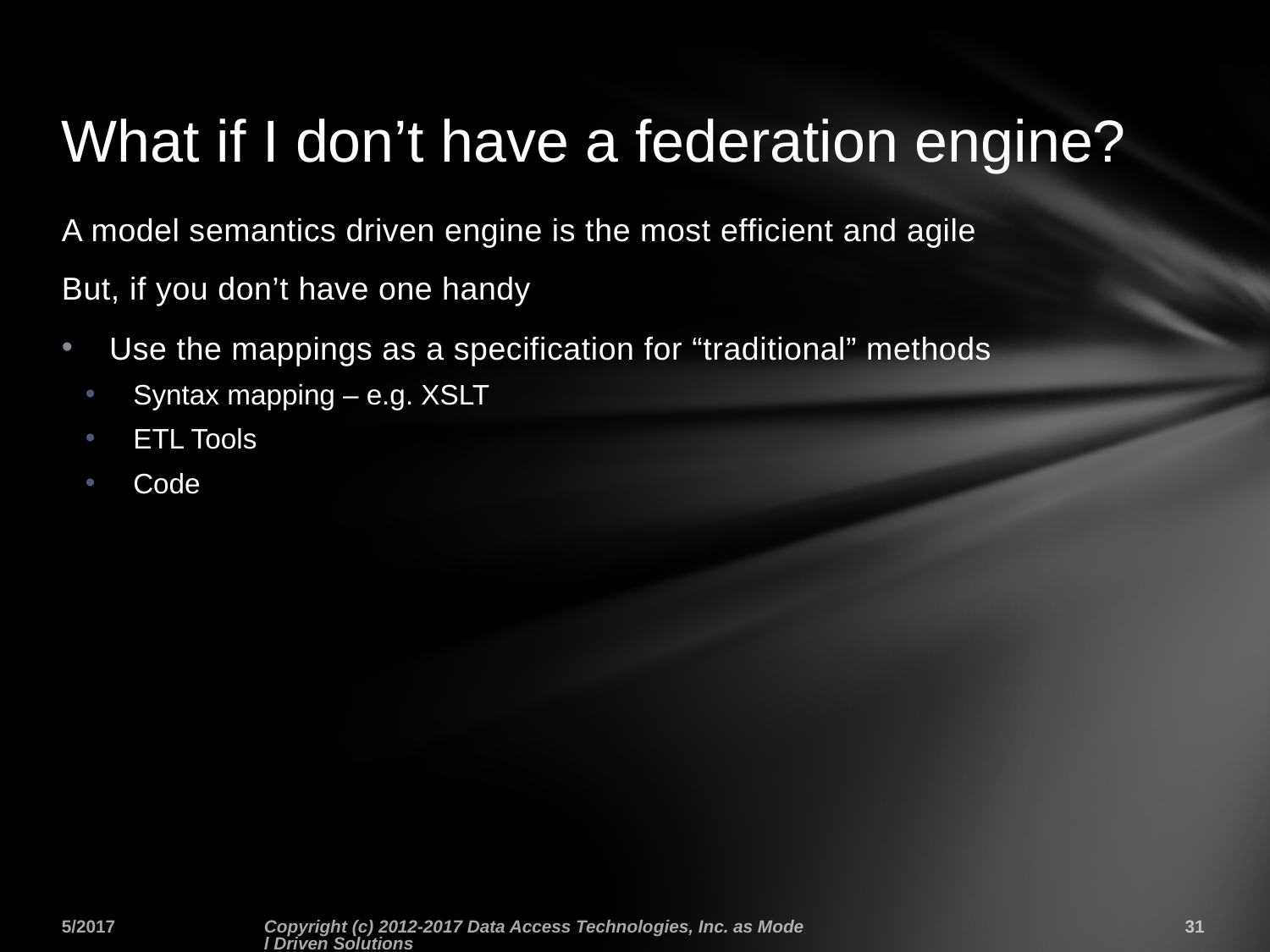

# What if I don’t have a federation engine?
A model semantics driven engine is the most efficient and agile
But, if you don’t have one handy
Use the mappings as a specification for “traditional” methods
Syntax mapping – e.g. XSLT
ETL Tools
Code

5/2017
Copyright (c) 2012-2017 Data Access Technologies, Inc. as Model Driven Solutions
31